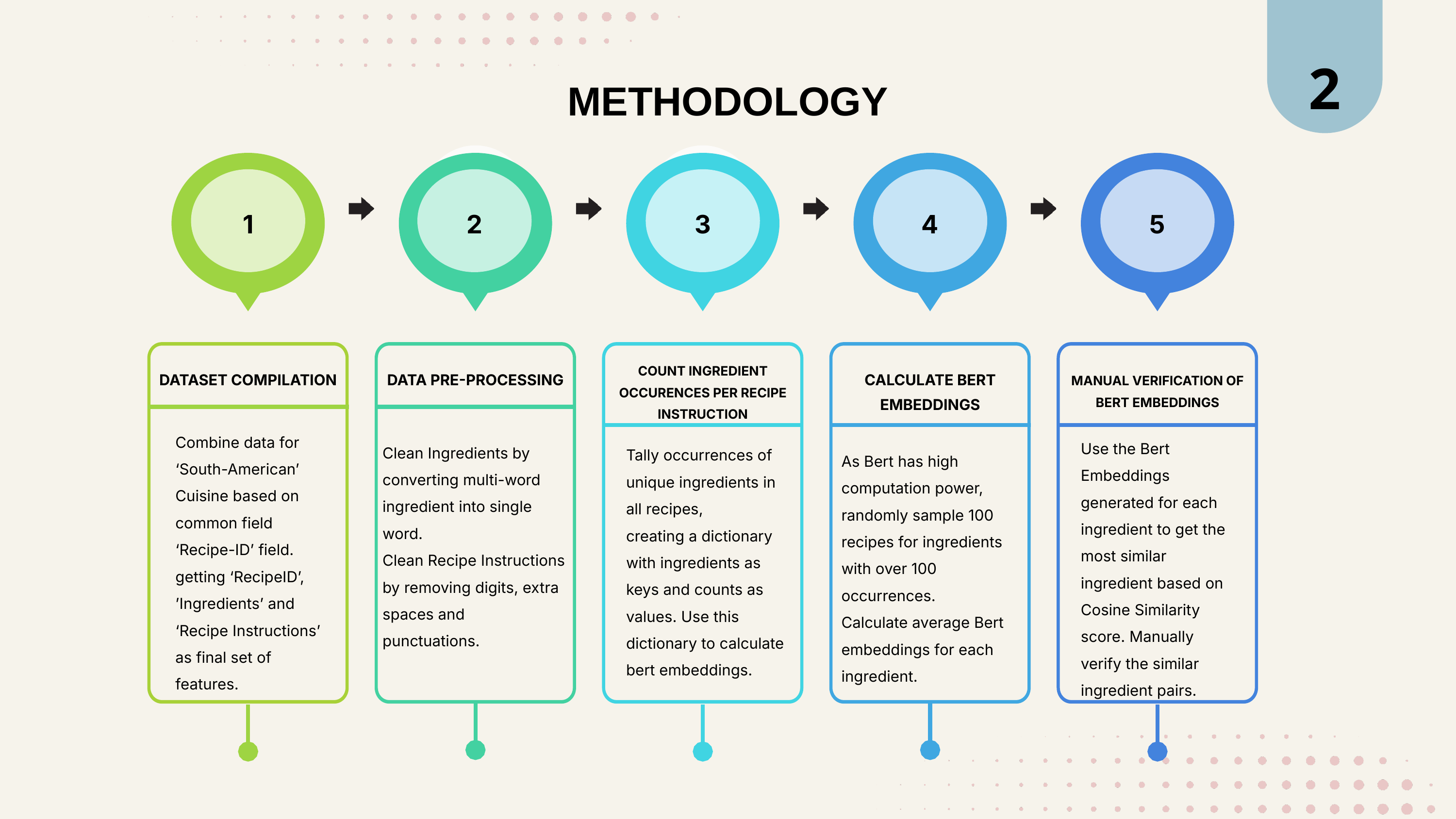

2
METHODOLOGY

2

3

1

2

3

4

5

COUNT INGREDIENT OCCURENCES PER RECIPE INSTRUCTION
DATASET COMPILATION
DATA PRE-PROCESSING
CALCULATE BERT EMBEDDINGS
MANUAL VERIFICATION OF BERT EMBEDDINGS
Clean Ingredients by converting multi-word ingredient into single word.
Clean Recipe Instructions by removing digits, extra spaces and punctuations.
Combine data for ‘South-American’ Cuisine based on common field ‘Recipe-ID’ field. getting ‘RecipeID’, ’Ingredients’ and ‘Recipe Instructions’ as final set of features.
As Bert has high computation power, randomly sample 100 recipes for ingredients with over 100 occurrences.
Calculate average Bert embeddings for each ingredient.
Use the Bert Embeddings generated for each ingredient to get the most similar ingredient based on Cosine Similarity score. Manually verify the similar ingredient pairs.
Tally occurrences of unique ingredients in all recipes,
creating a dictionary with ingredients as keys and counts as values. Use this dictionary to calculate bert embeddings.